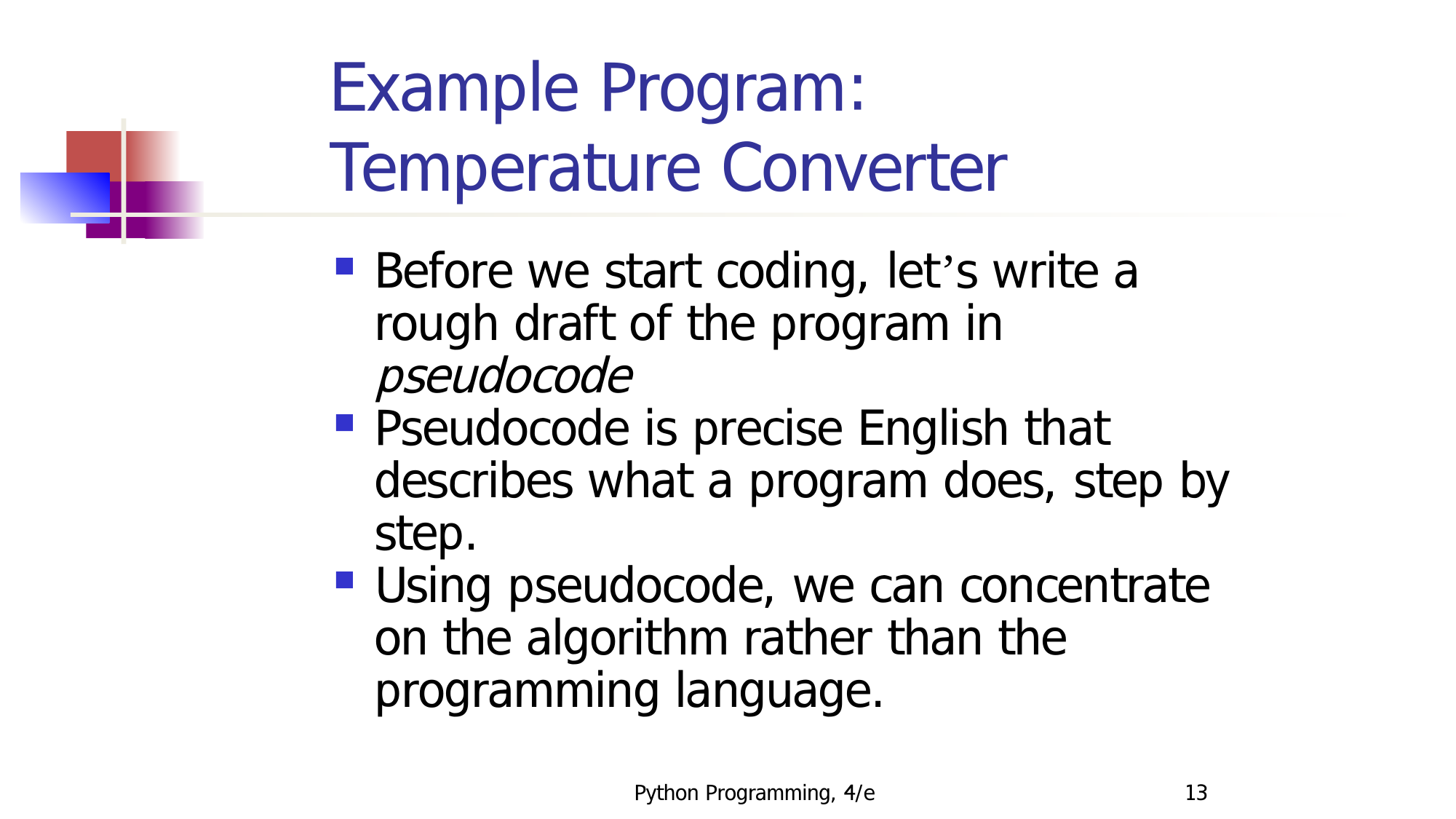

Example Program: Temperature Converter
Before we start coding, let’s write a rough draft of the program in pseudocode
Pseudocode is precise English that describes what a program does, step by step.
Using pseudocode, we can concentrate on the algorithm rather than the programming language.
Python Programming, 4/e
13